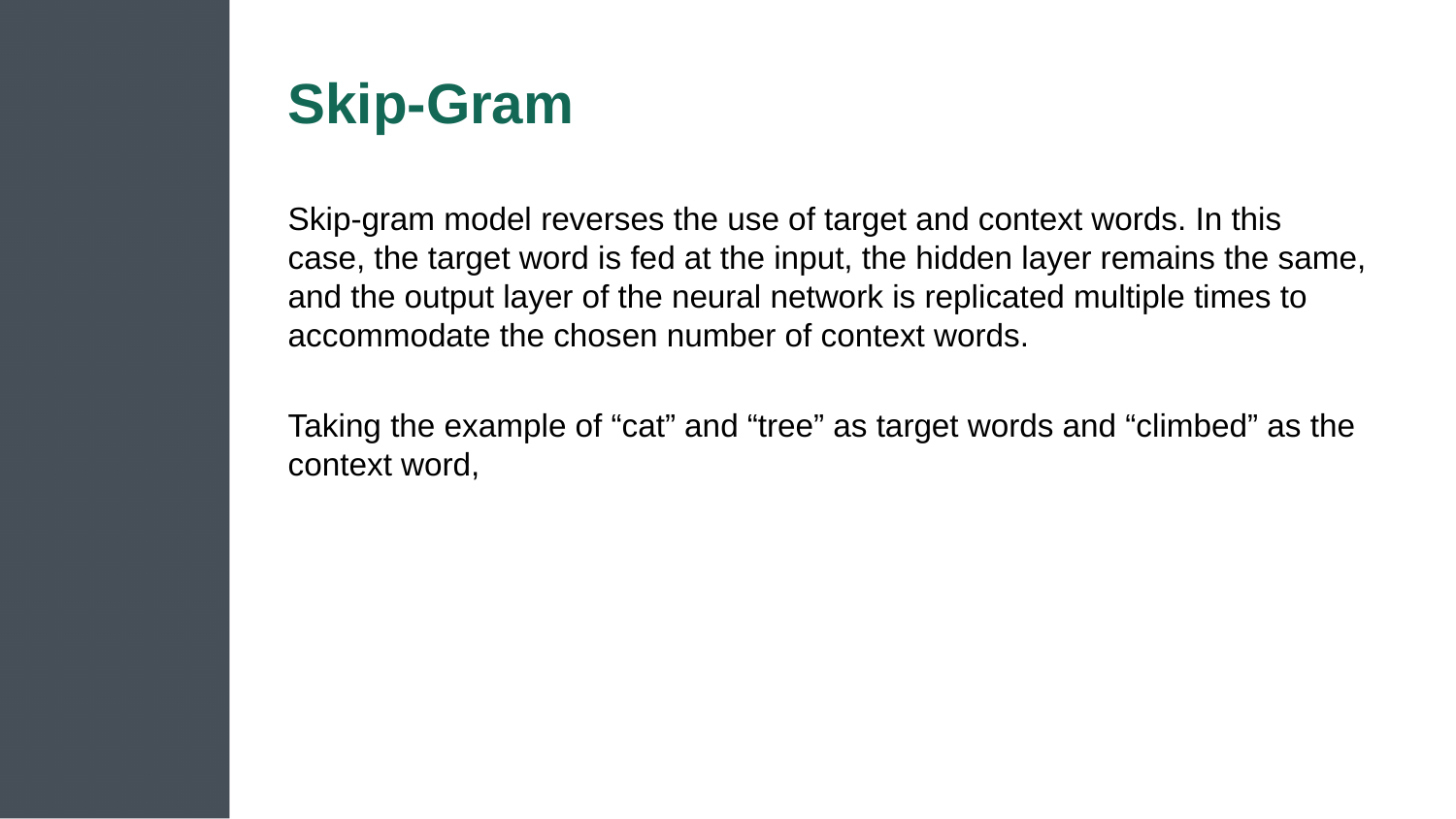

# Skip-Gram
Skip-gram model reverses the use of target and context words. In this case, the target word is fed at the input, the hidden layer remains the same, and the output layer of the neural network is replicated multiple times to accommodate the chosen number of context words.

Taking the example of “cat” and “tree” as target words and “climbed” as the context word,